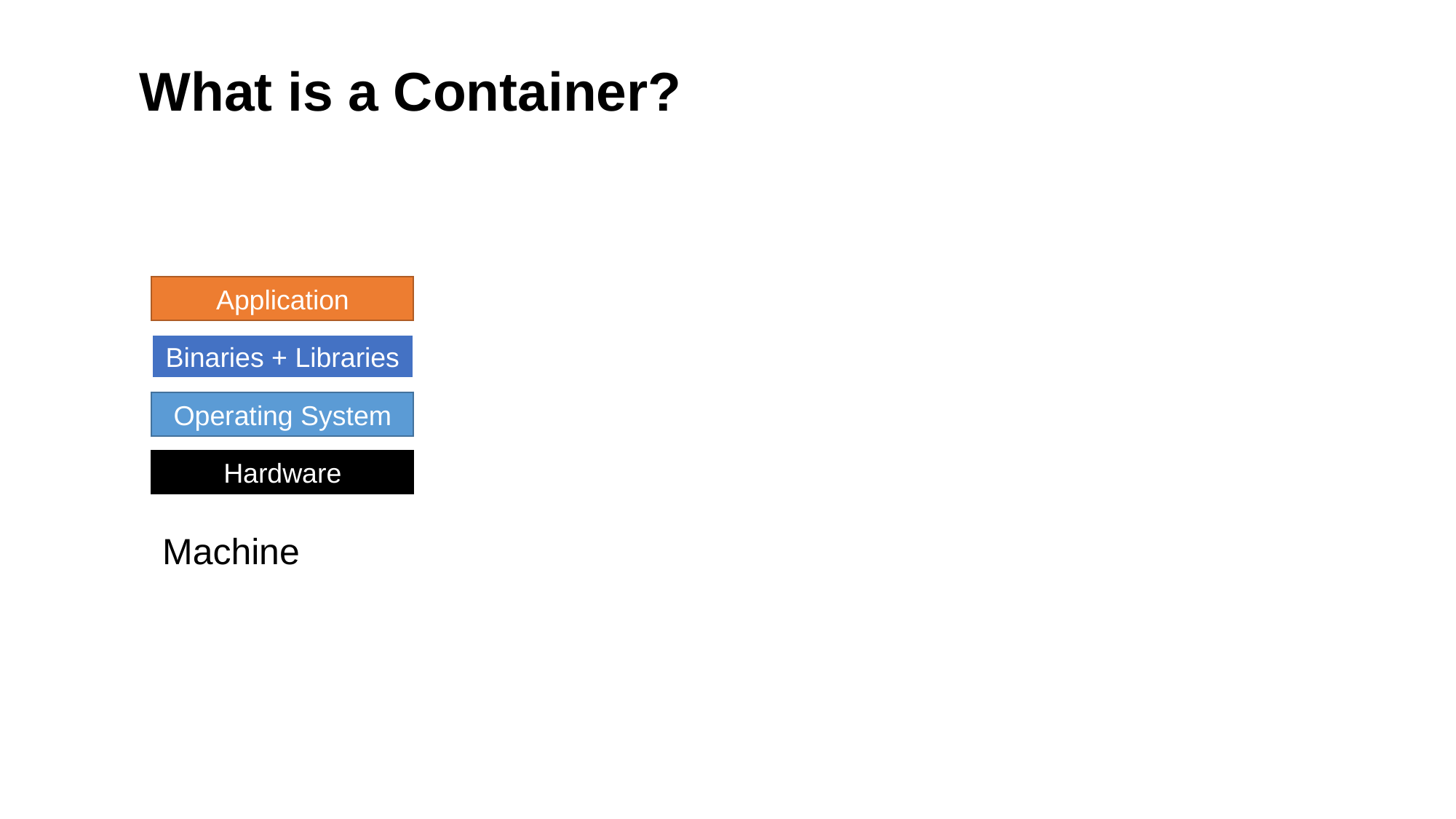

What is a Container?

Application
Binaries + Libraries
Operating System
Hardware
Machine